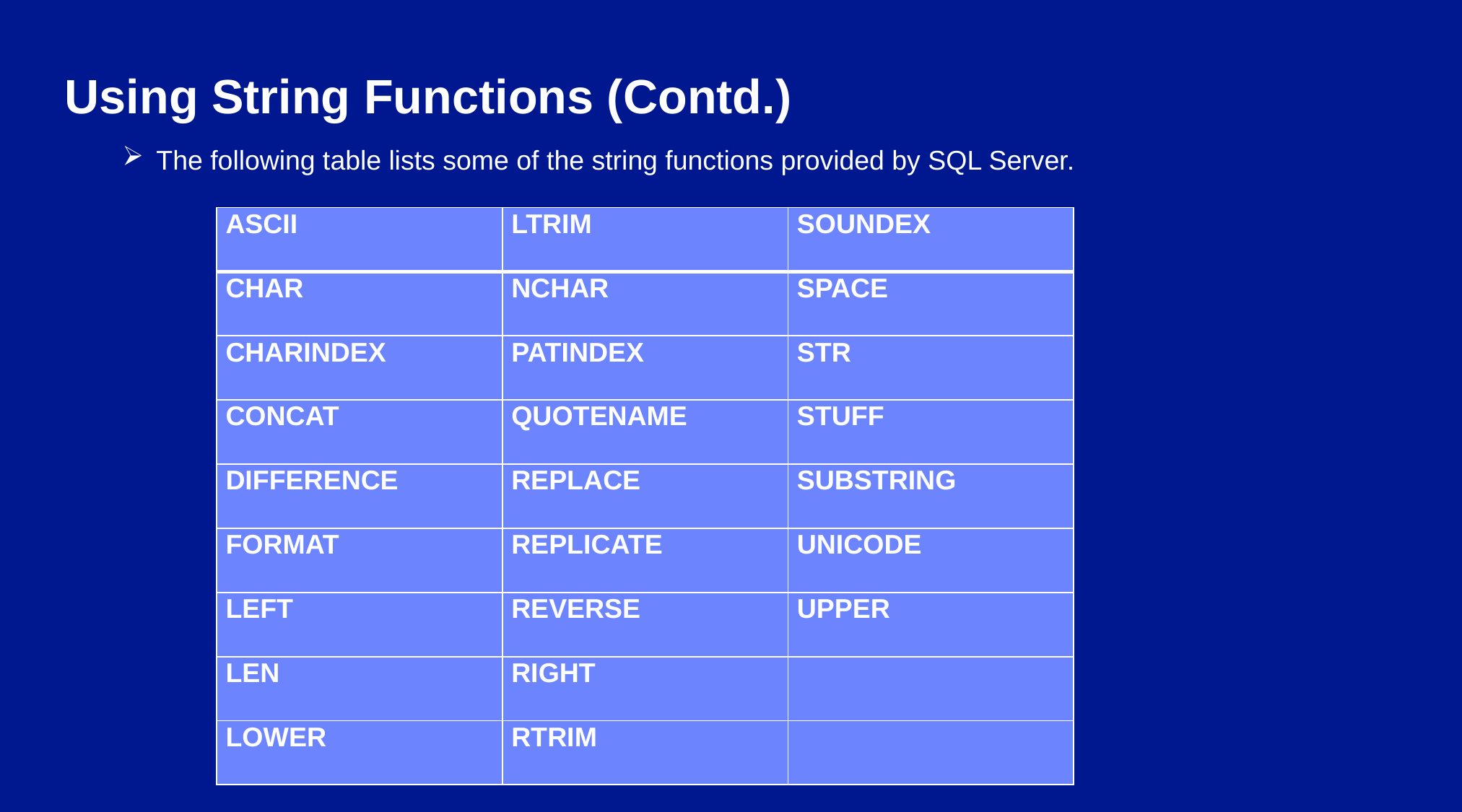

Using String Functions (Contd.)
The following table lists some of the string functions provided by SQL Server.
| ASCII | LTRIM | SOUNDEX |
| --- | --- | --- |
| CHAR | NCHAR | SPACE |
| CHARINDEX | PATINDEX | STR |
| CONCAT | QUOTENAME | STUFF |
| DIFFERENCE | REPLACE | SUBSTRING |
| FORMAT | REPLICATE | UNICODE |
| LEFT | REVERSE | UPPER |
| LEN | RIGHT |  |
| LOWER | RTRIM |  |